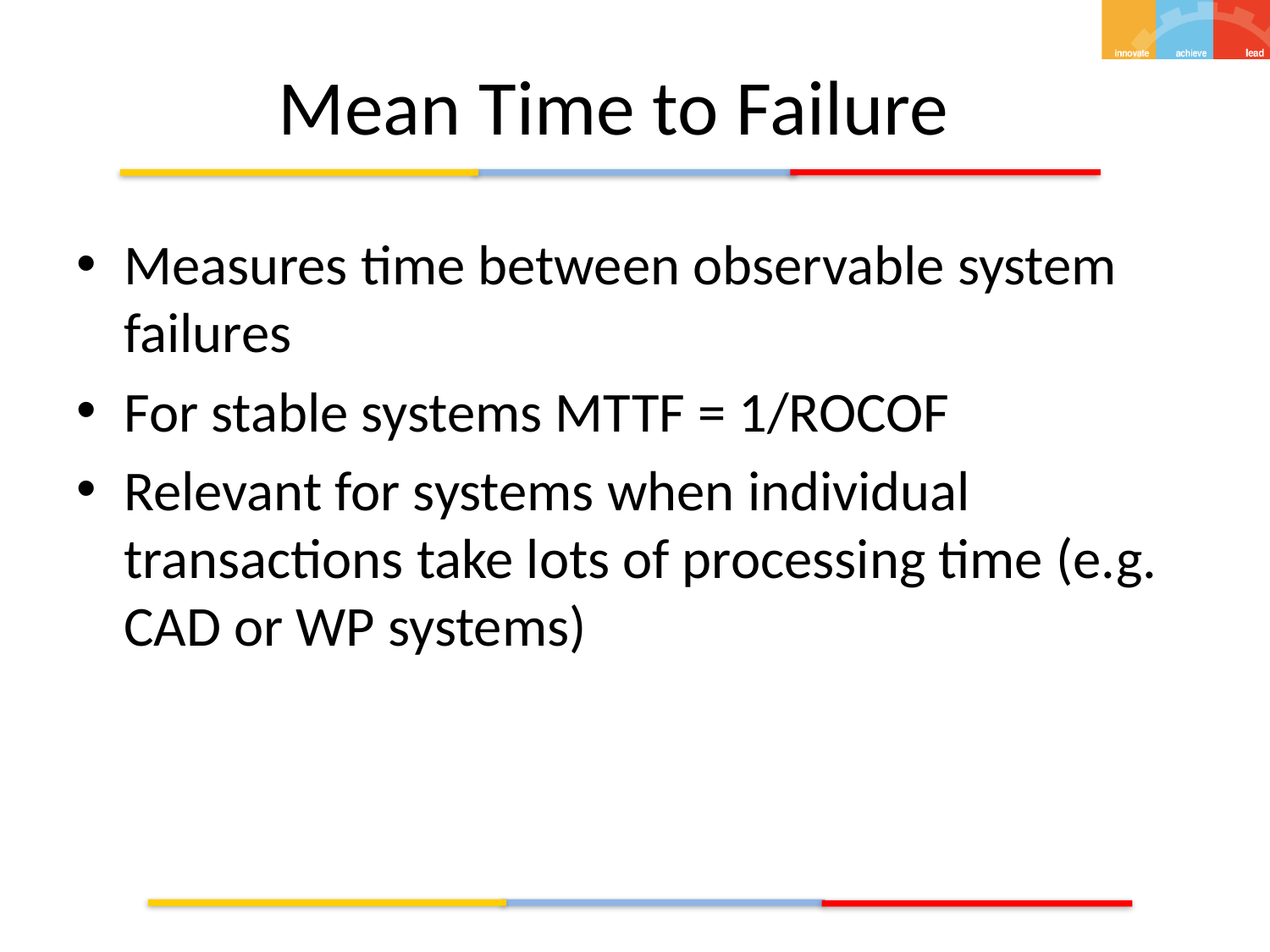

# Mean Time to Failure
Measures time between observable system failures
For stable systems MTTF = 1/ROCOF
Relevant for systems when individual transactions take lots of processing time (e.g. CAD or WP systems)